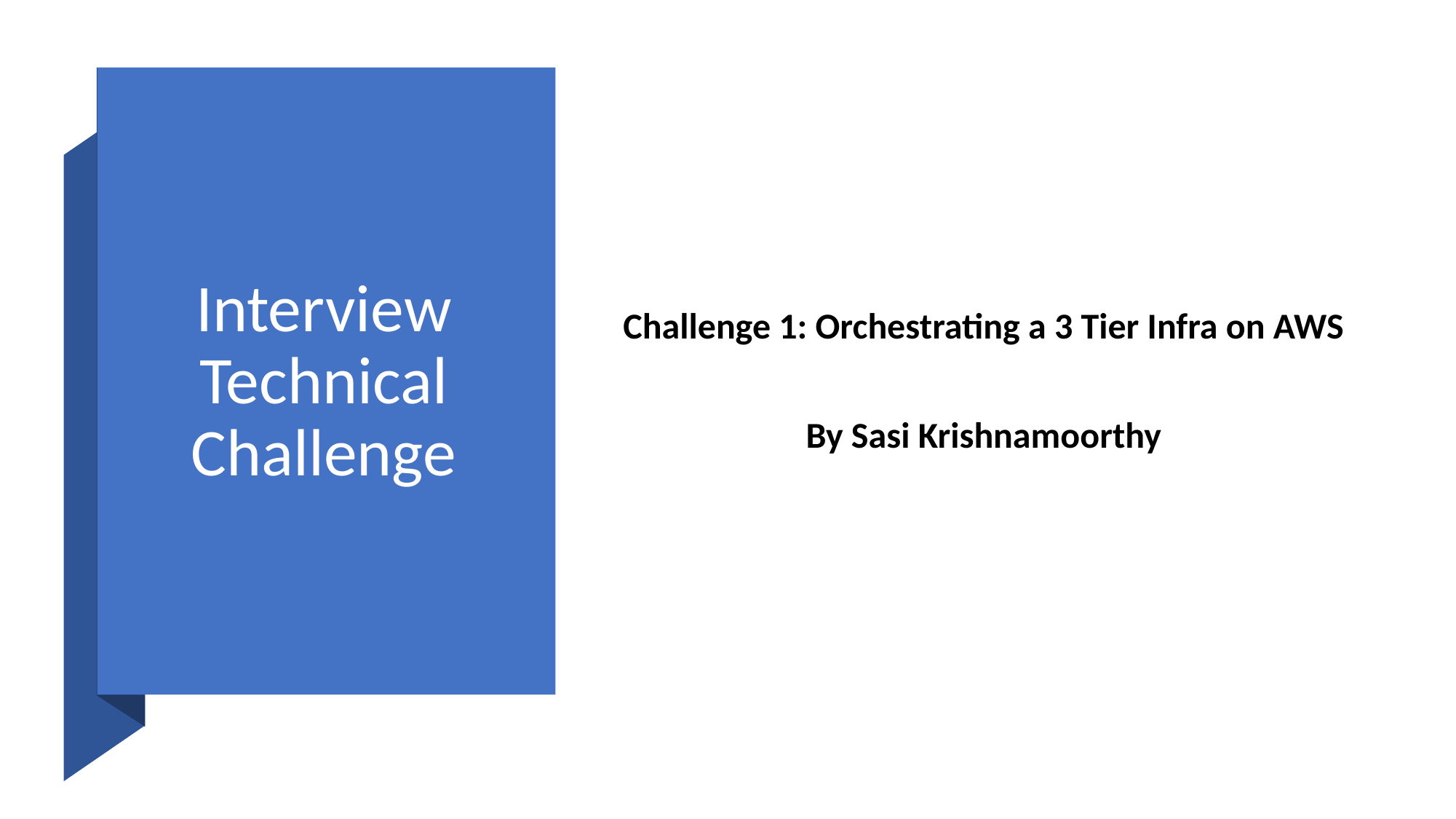

# Interview Technical Challenge
Challenge 1: Orchestrating a 3 Tier Infra on AWS

By Sasi Krishnamoorthy